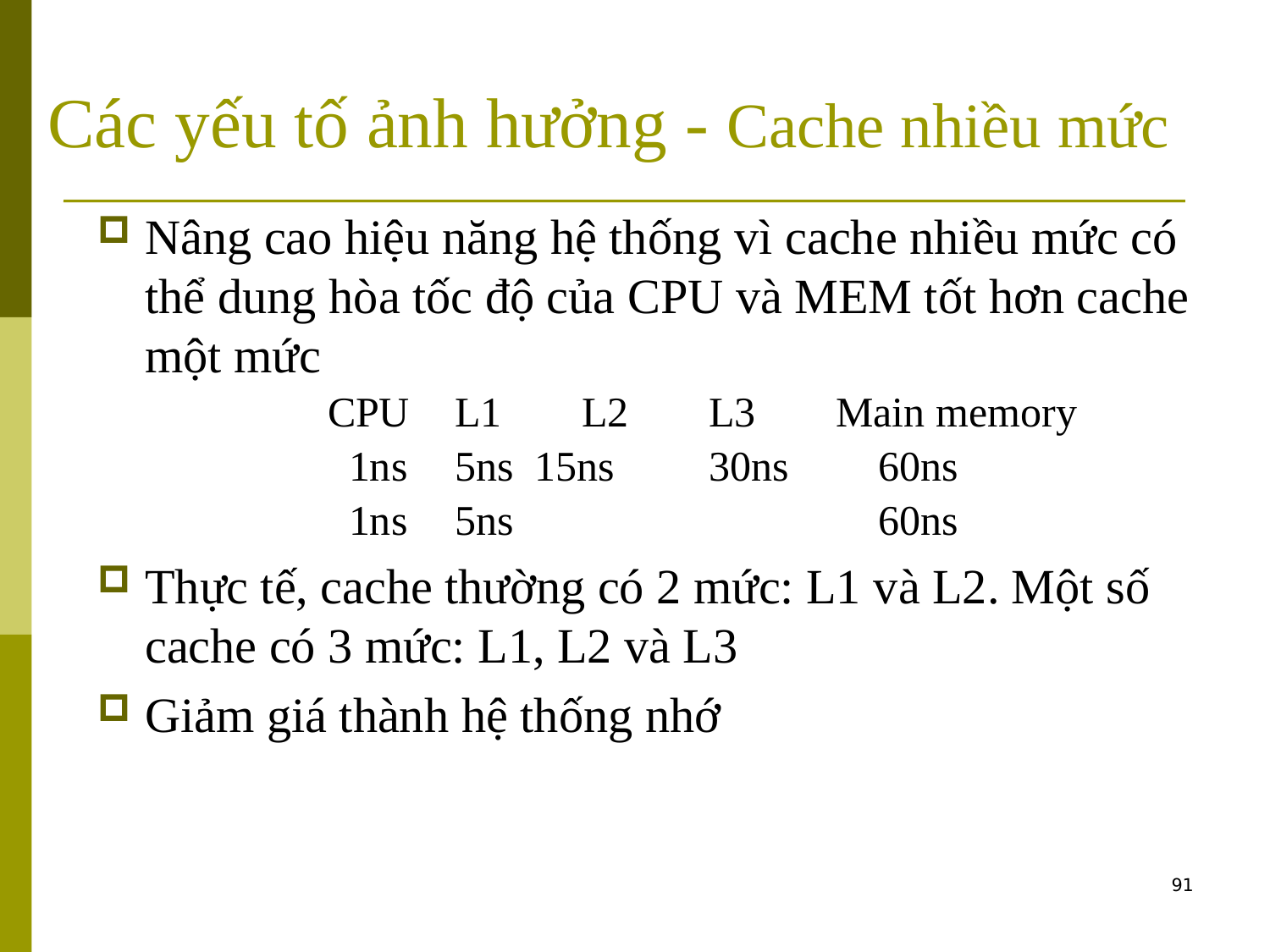

# Các yếu tố ảnh hưởng - Cache nhiều mức
Nâng cao hiệu năng hệ thống vì cache nhiều mức có thể dung hòa tốc độ của CPU và MEM tốt hơn cache một mức
 		CPU	L1	L2	L3	Main memory
		  1ns	5ns  15ns	30ns	    60ns
		  1ns	5ns  			    60ns
Thực tế, cache thường có 2 mức: L1 và L2. Một số cache có 3 mức: L1, L2 và L3
Giảm giá thành hệ thống nhớ

91